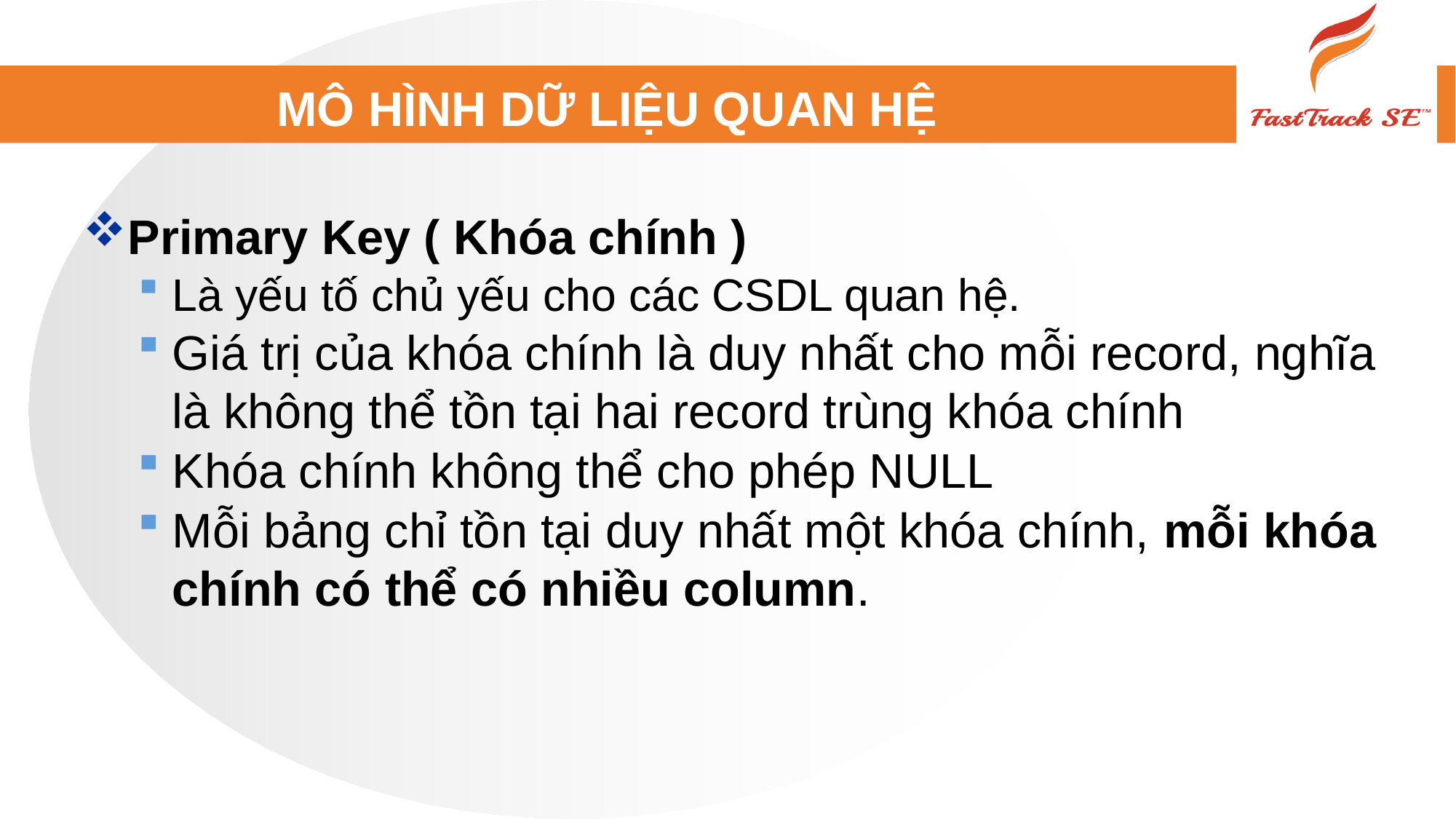

# MÔ HÌNH DỮ LIỆU QUAN HỆ
Primary Key ( Khóa chính )
Là yếu tố chủ yếu cho các CSDL quan hệ.
Giá trị của khóa chính là duy nhất cho mỗi record, nghĩa là không thể tồn tại hai record trùng khóa chính
Khóa chính không thể cho phép NULL
Mỗi bảng chỉ tồn tại duy nhất một khóa chính, mỗi khóa chính có thể có nhiều column.